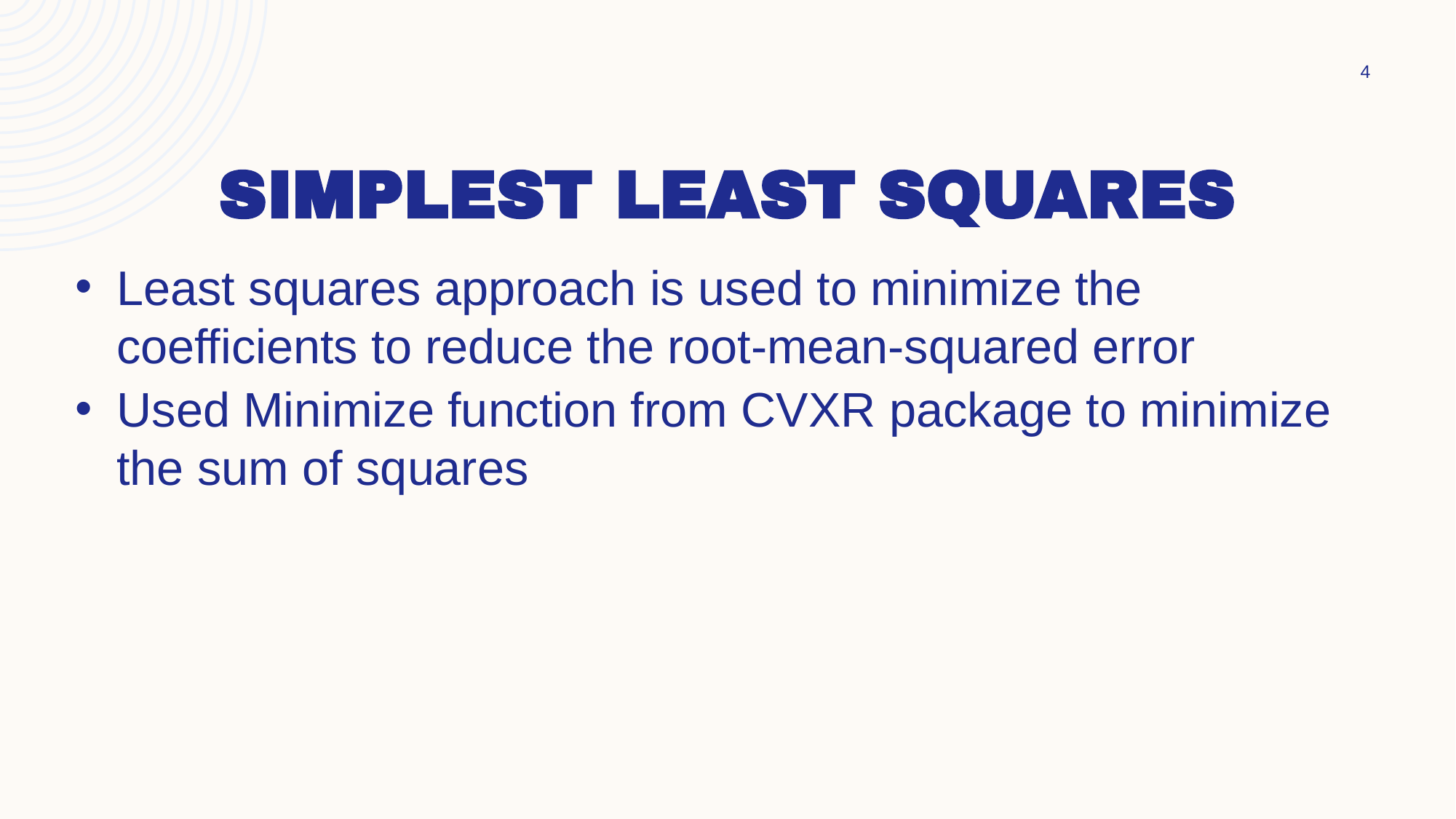

4
# Simplest Least squares
Least squares approach is used to minimize the coefficients to reduce the root-mean-squared error
Used Minimize function from CVXR package to minimize the sum of squares